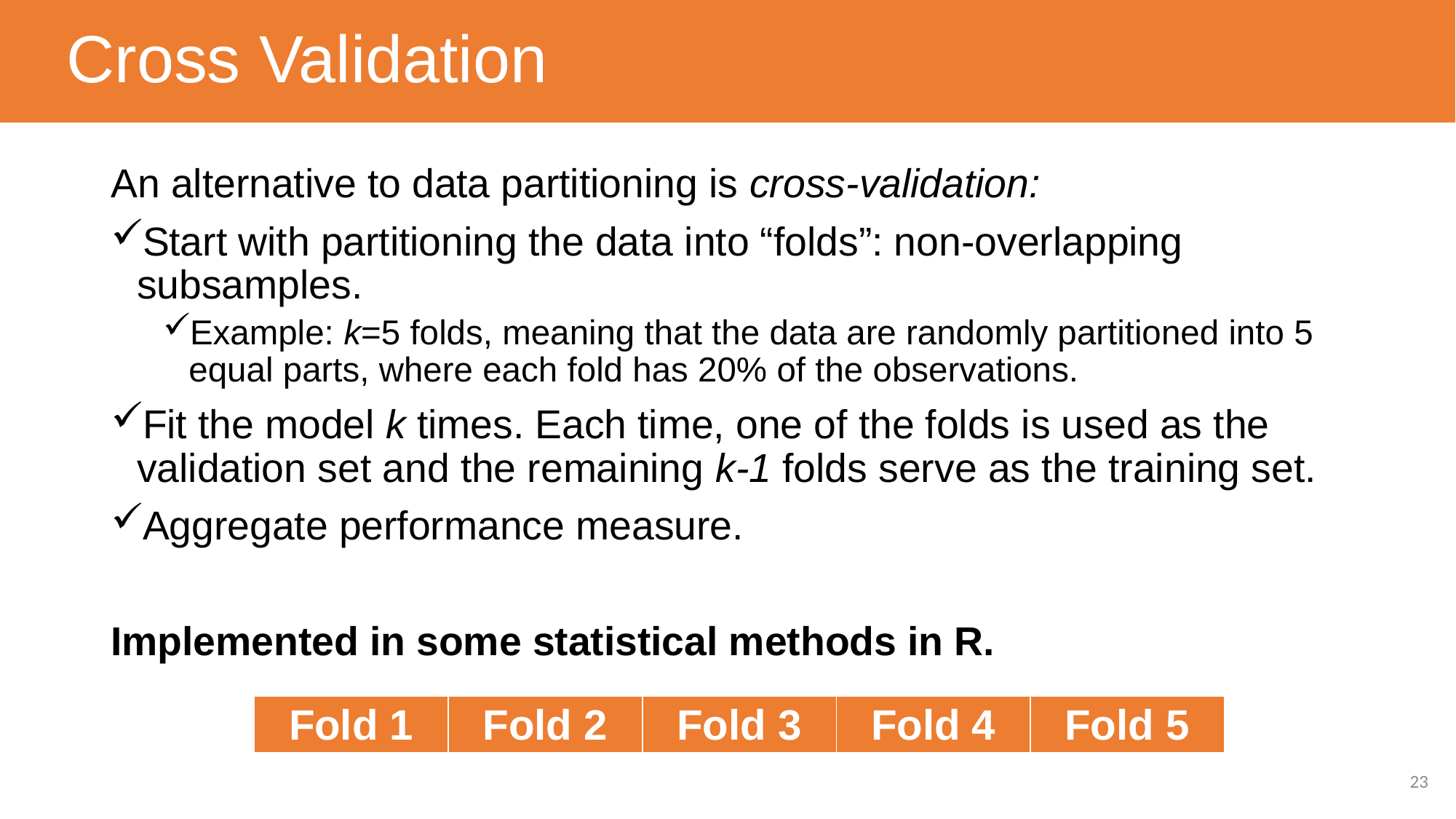

# Cross Validation
An alternative to data partitioning is cross-validation:
Start with partitioning the data into “folds”: non-overlapping subsamples.
Example: k=5 folds, meaning that the data are randomly partitioned into 5 equal parts, where each fold has 20% of the observations.
Fit the model k times. Each time, one of the folds is used as the validation set and the remaining k-1 folds serve as the training set.
Aggregate performance measure.

Implemented in some statistical methods in R.

| Fold 1 | Fold 2 | Fold 3 | Fold 4 | Fold 5 |
| --- | --- | --- | --- | --- |
23